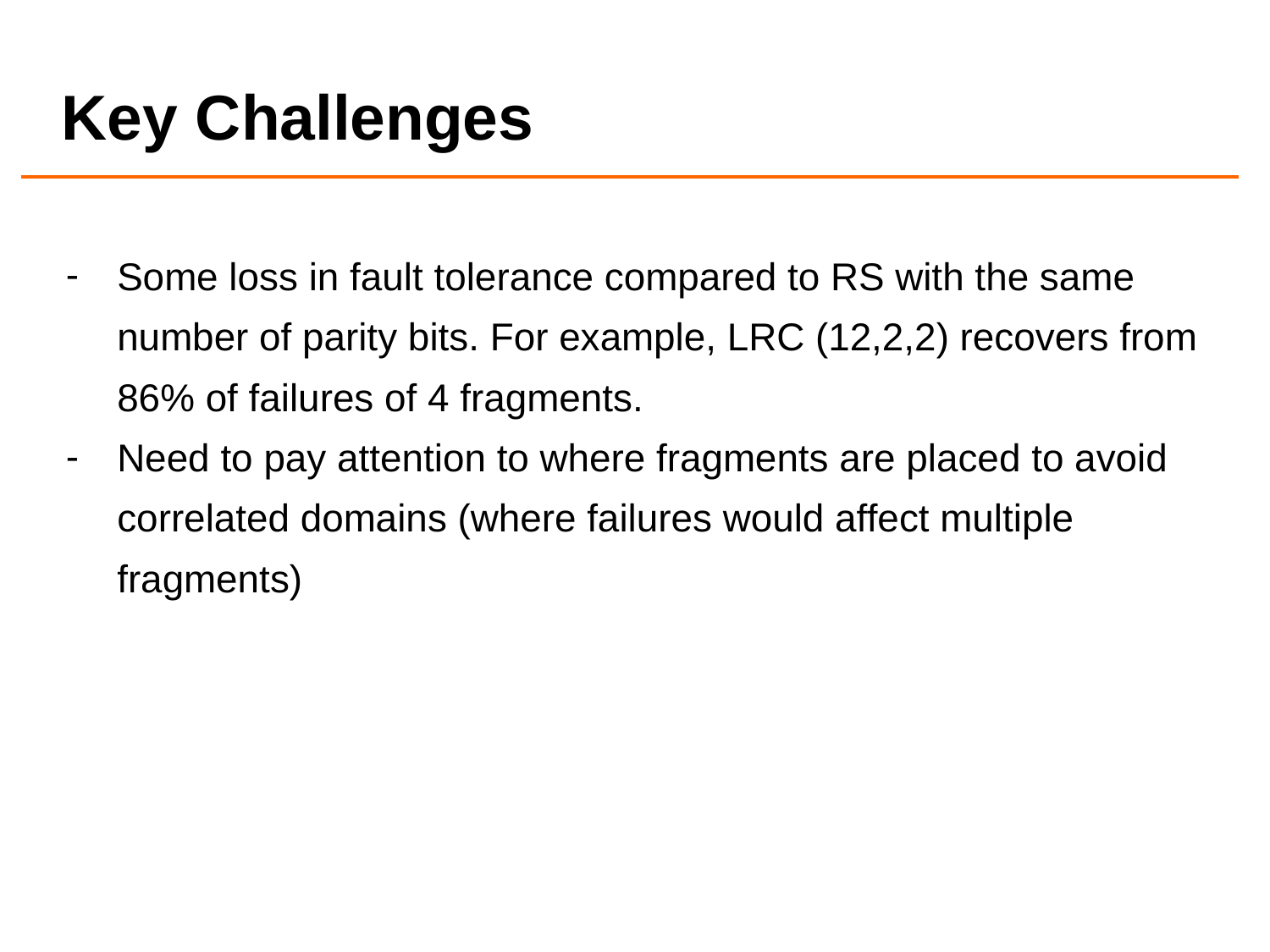

# Key Challenges
Some loss in fault tolerance compared to RS with the same number of parity bits. For example, LRC (12,2,2) recovers from 86% of failures of 4 fragments.
Need to pay attention to where fragments are placed to avoid correlated domains (where failures would affect multiple fragments)